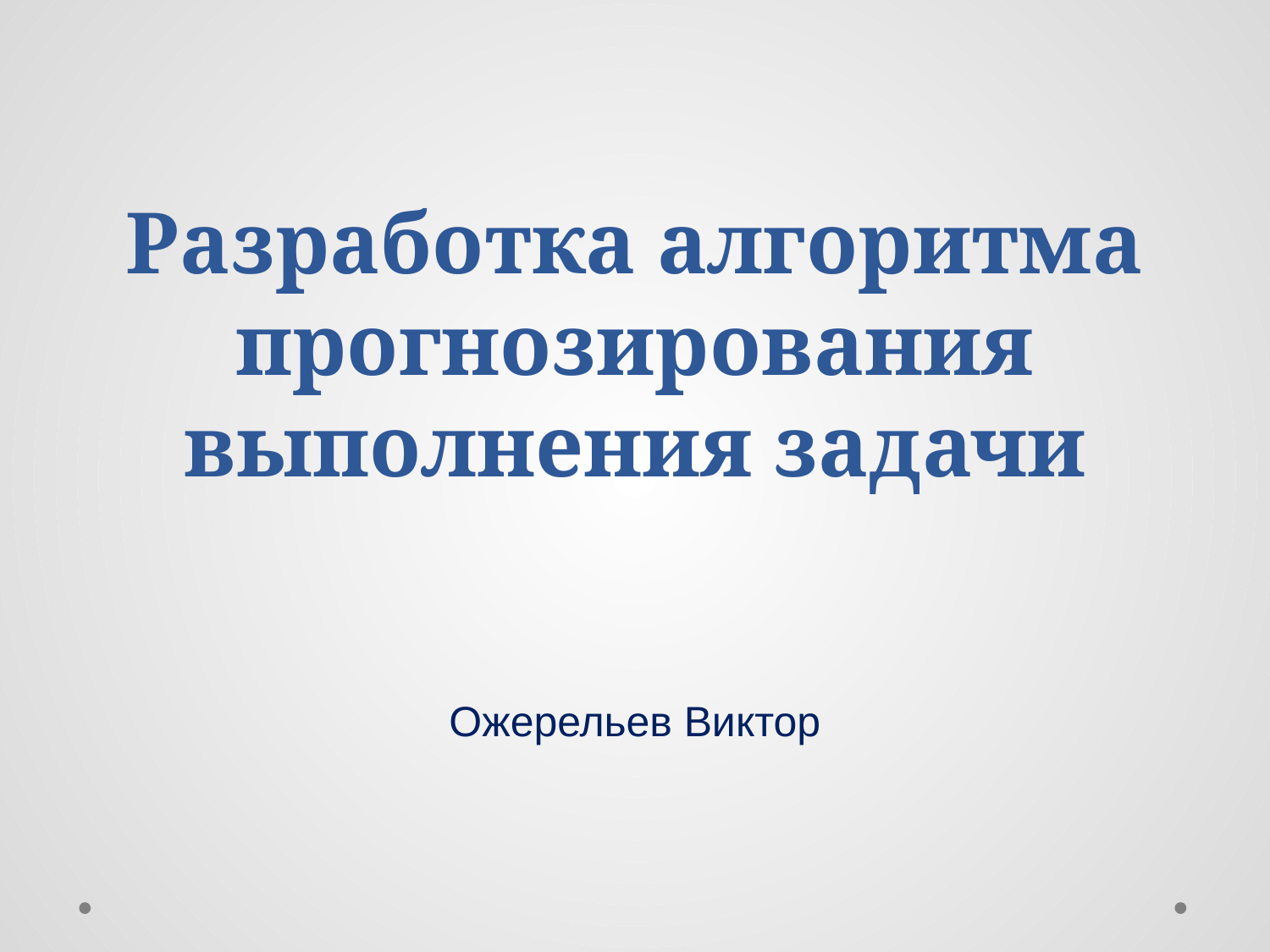

# Разработка алгоритма прогнозирования выполнения задачи
Ожерельев Виктор